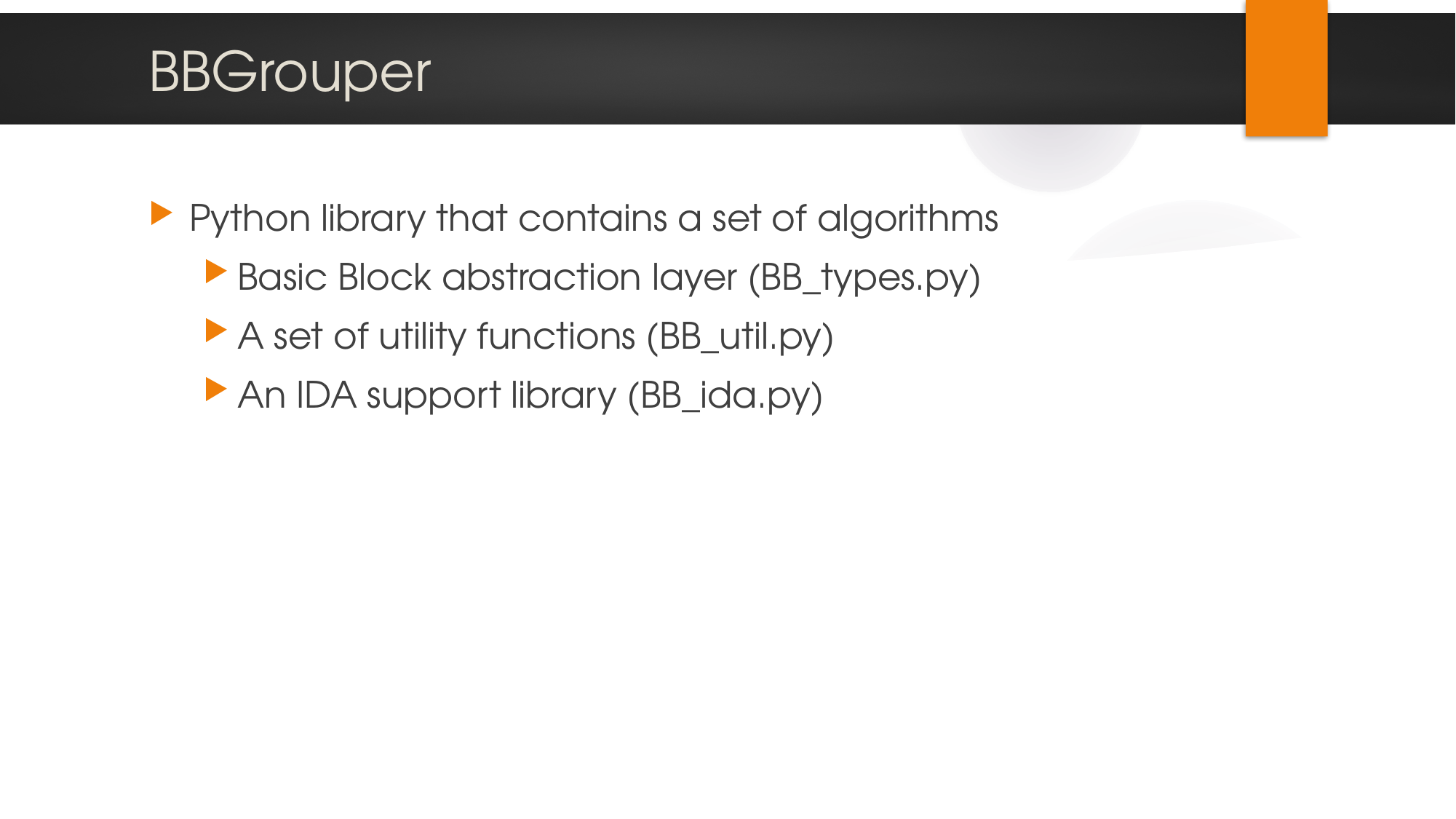

# BBGrouper
Python library that contains a set of algorithms
Basic Block abstraction layer (BB_types.py)
A set of utility functions (BB_util.py)
An IDA support library (BB_ida.py)